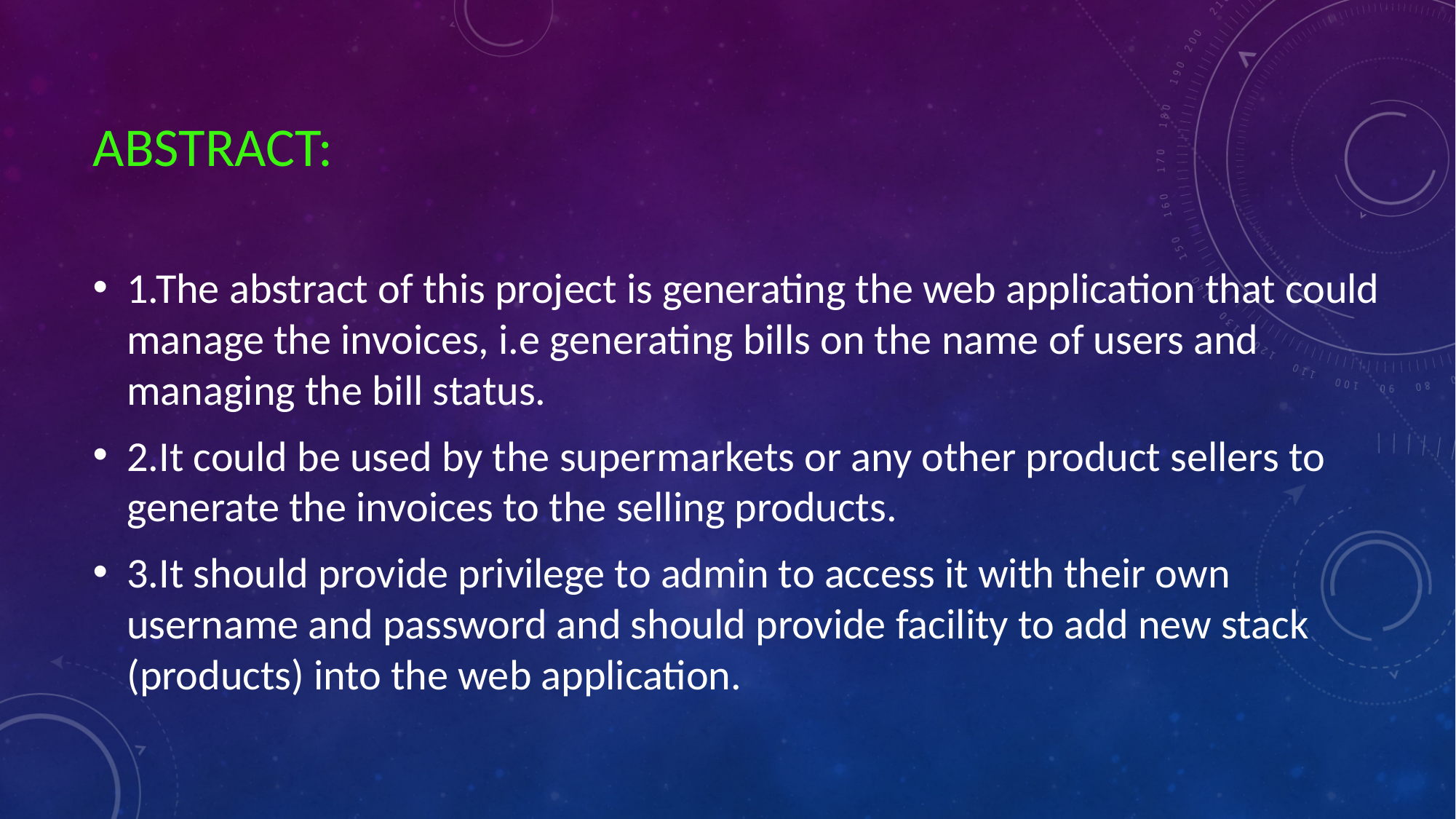

# Abstract:
1.The abstract of this project is generating the web application that could manage the invoices, i.e generating bills on the name of users and managing the bill status.
2.It could be used by the supermarkets or any other product sellers to generate the invoices to the selling products.
3.It should provide privilege to admin to access it with their own username and password and should provide facility to add new stack (products) into the web application.